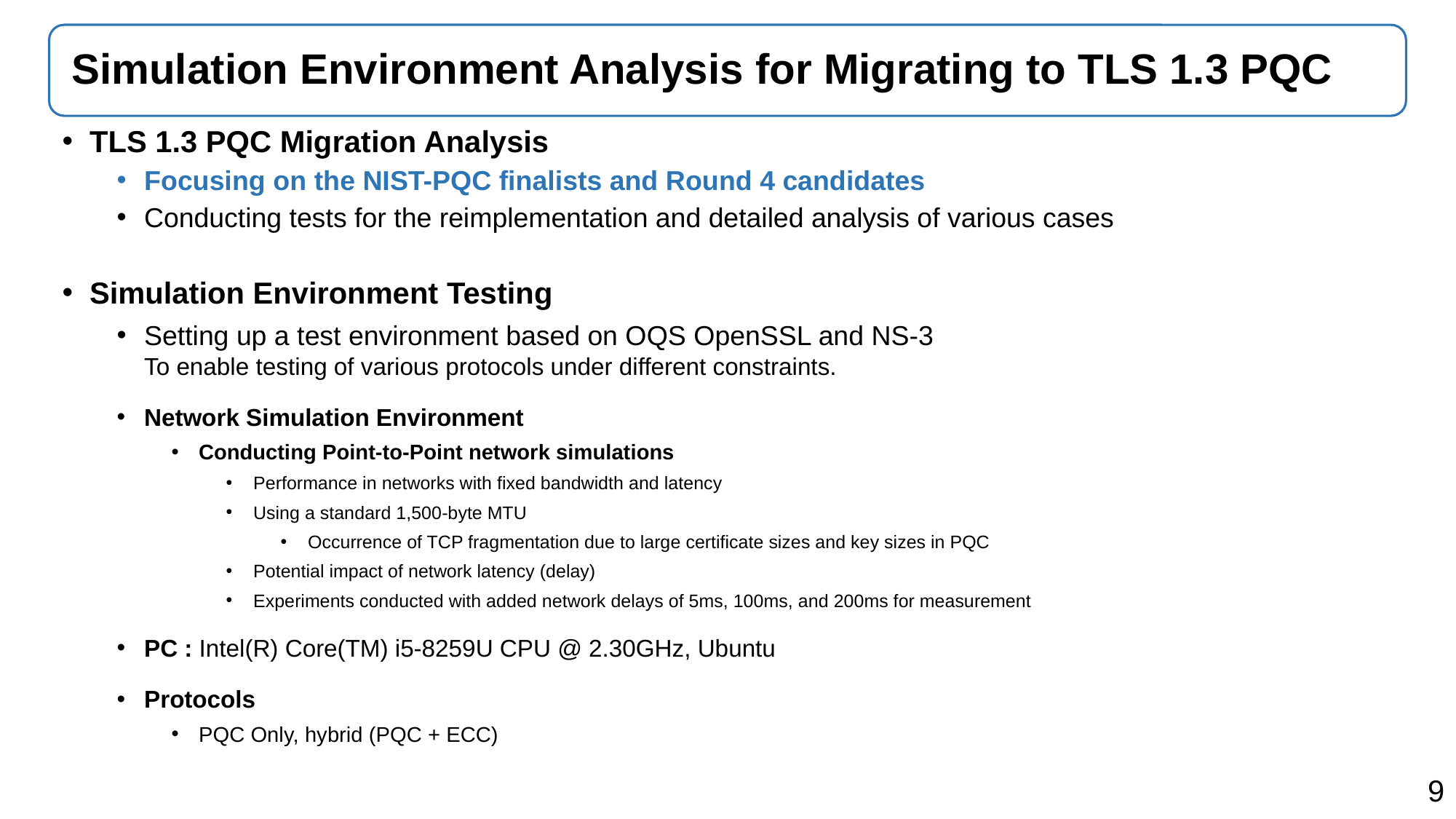

# Simulation Environment Analysis for Migrating to TLS 1.3 PQC
TLS 1.3 PQC Migration Analysis
Focusing on the NIST-PQC finalists and Round 4 candidates
Conducting tests for the reimplementation and detailed analysis of various cases
Simulation Environment Testing
Setting up a test environment based on OQS OpenSSL and NS-3
To enable testing of various protocols under different constraints.
Network Simulation Environment
Conducting Point-to-Point network simulations
Performance in networks with fixed bandwidth and latency
Using a standard 1,500-byte MTU
Occurrence of TCP fragmentation due to large certificate sizes and key sizes in PQC
Potential impact of network latency (delay)
Experiments conducted with added network delays of 5ms, 100ms, and 200ms for measurement
PC : Intel(R) Core(TM) i5-8259U CPU @ 2.30GHz, Ubuntu
Protocols
PQC Only, hybrid (PQC + ECC)